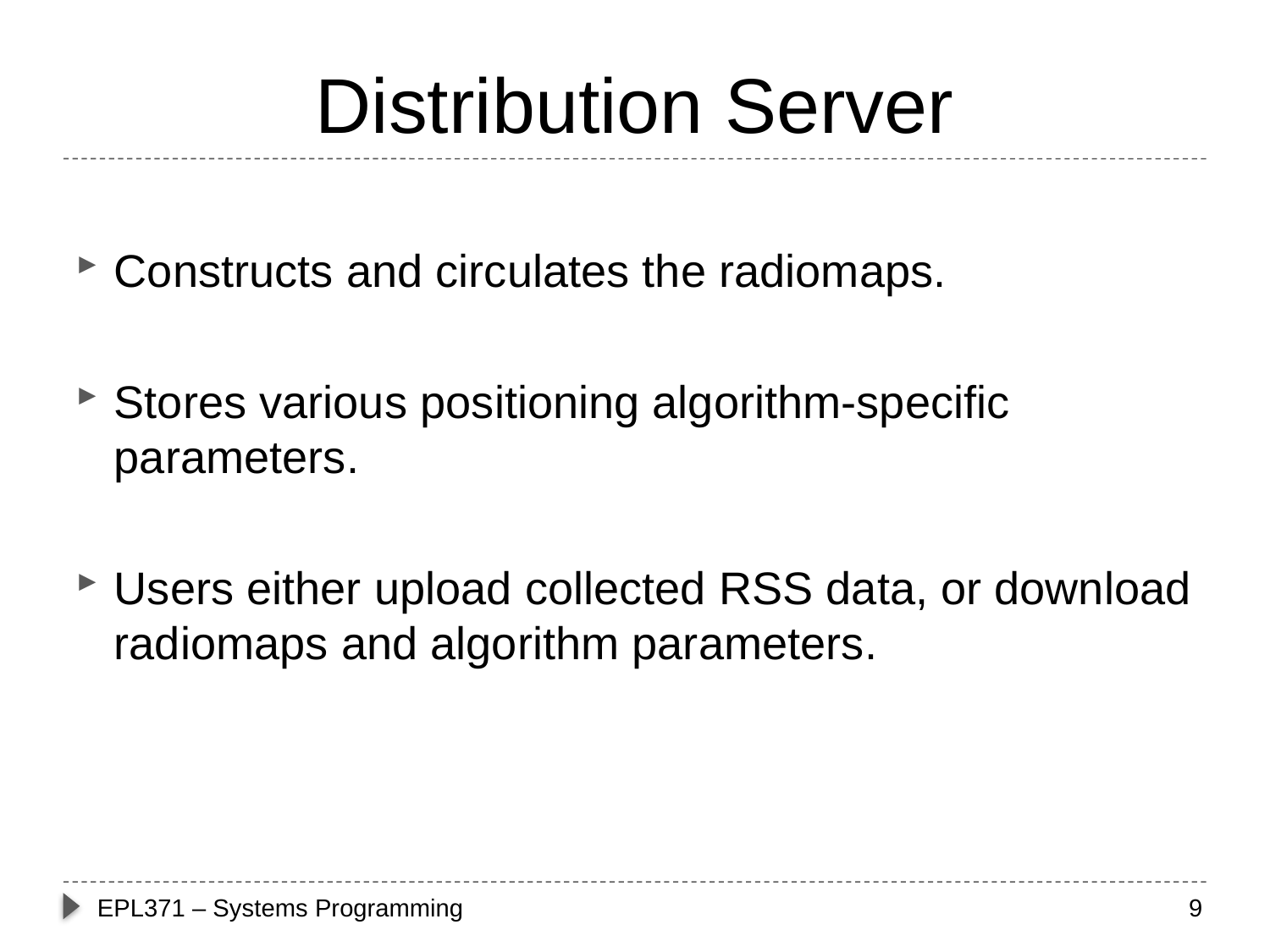

# Distribution Server

Constructs and circulates the radiomaps.

Stores various positioning algorithm-specific parameters.

Users either upload collected RSS data, or download radiomaps and algorithm parameters.
EPL371 – Systems Programming
9